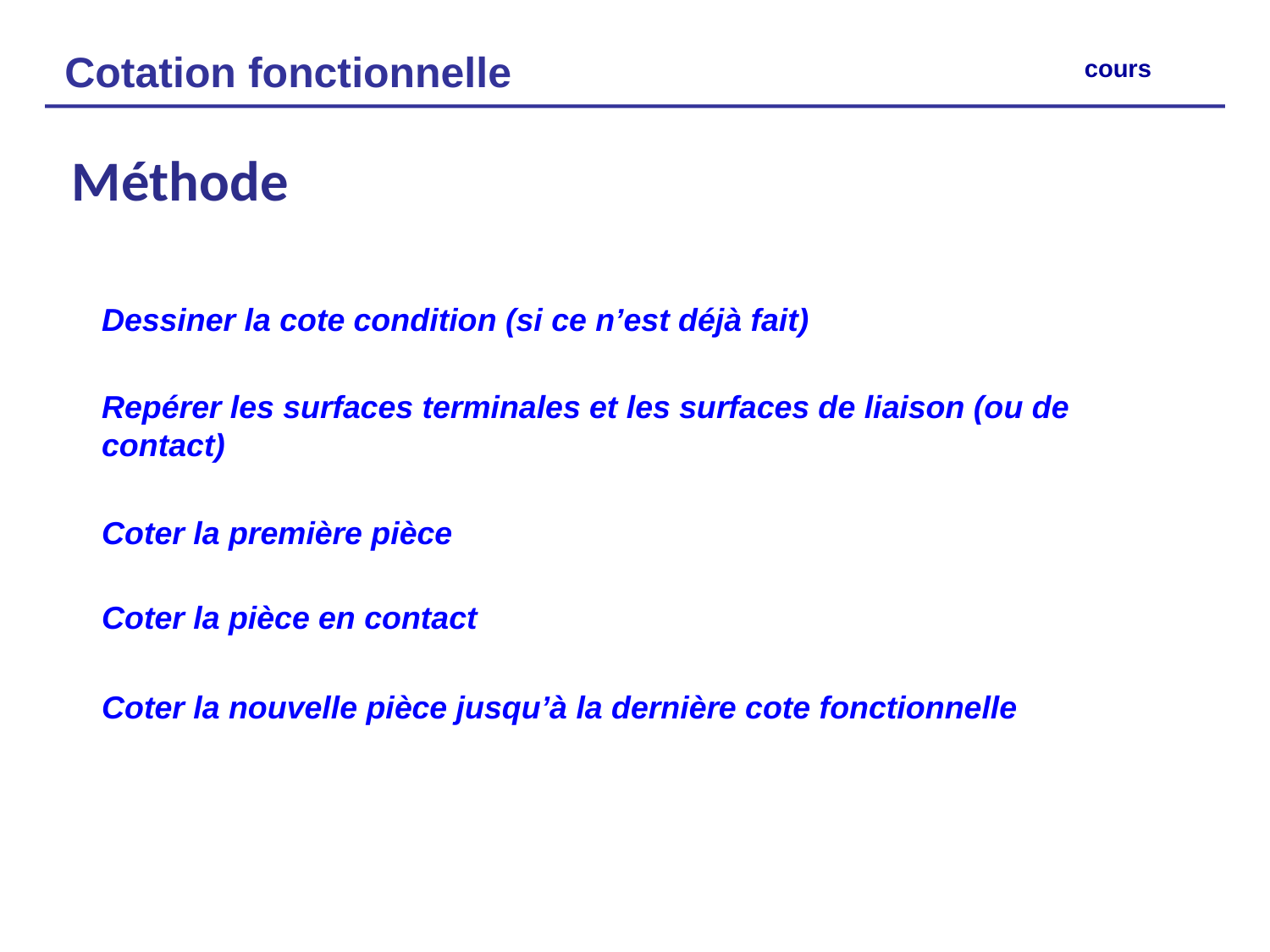

cours
Méthode
Dessiner la cote condition (si ce n’est déjà fait)
Repérer les surfaces terminales et les surfaces de liaison (ou de contact)
Coter la première pièce
Coter la pièce en contact
Coter la nouvelle pièce jusqu’à la dernière cote fonctionnelle